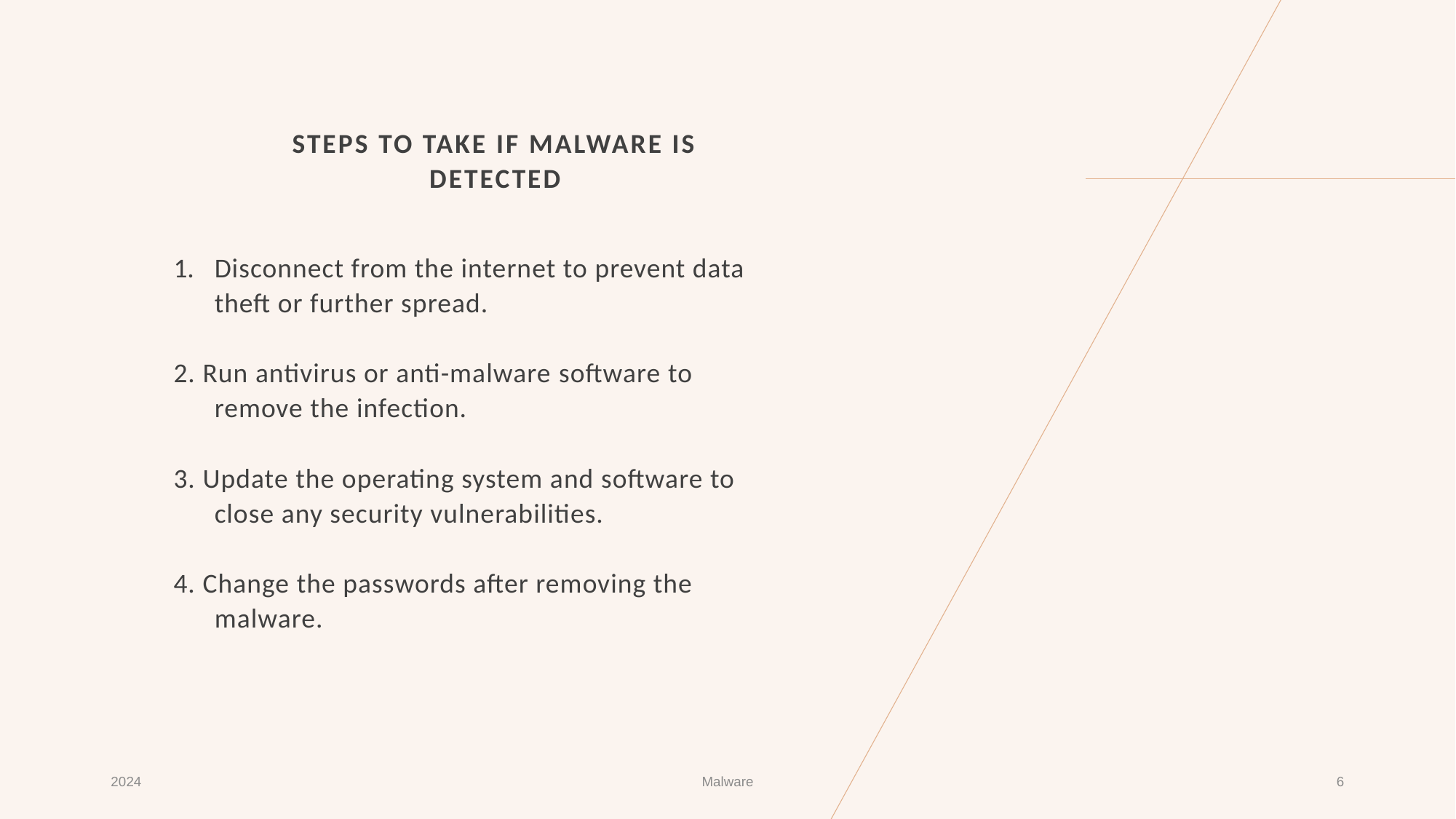

# Steps to take if malware is detected
Disconnect from the internet to prevent data theft or further spread.

2. Run antivirus or anti-malware software to remove the infection.

3. Update the operating system and software to close any security vulnerabilities.

4. Change the passwords after removing the malware.
2024
Malware
6